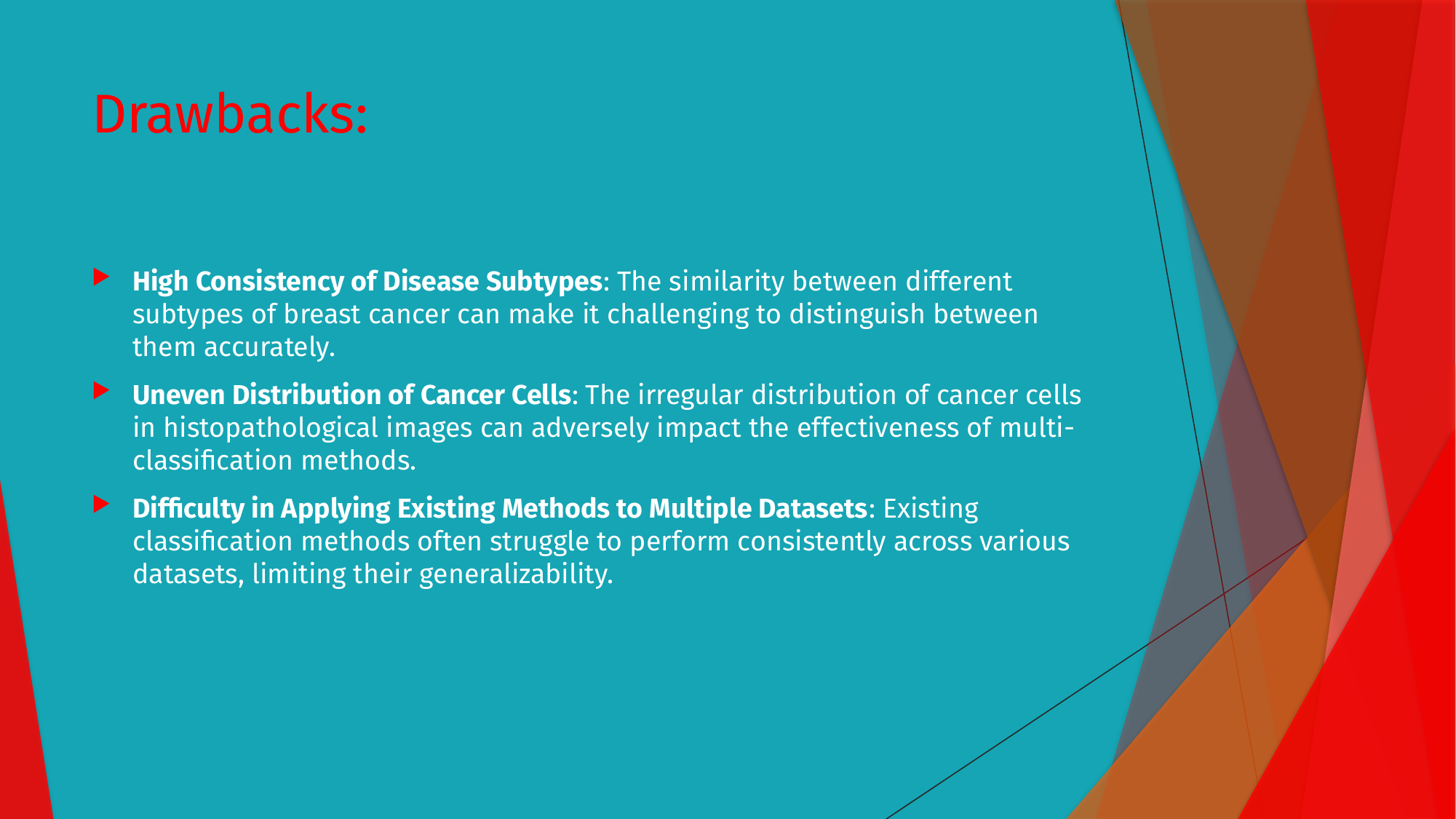

# Drawbacks:
High Consistency of Disease Subtypes: The similarity between different subtypes of breast cancer can make it challenging to distinguish between them accurately.
Uneven Distribution of Cancer Cells: The irregular distribution of cancer cells in histopathological images can adversely impact the effectiveness of multi-classification methods.
Difficulty in Applying Existing Methods to Multiple Datasets: Existing classification methods often struggle to perform consistently across various datasets, limiting their generalizability.